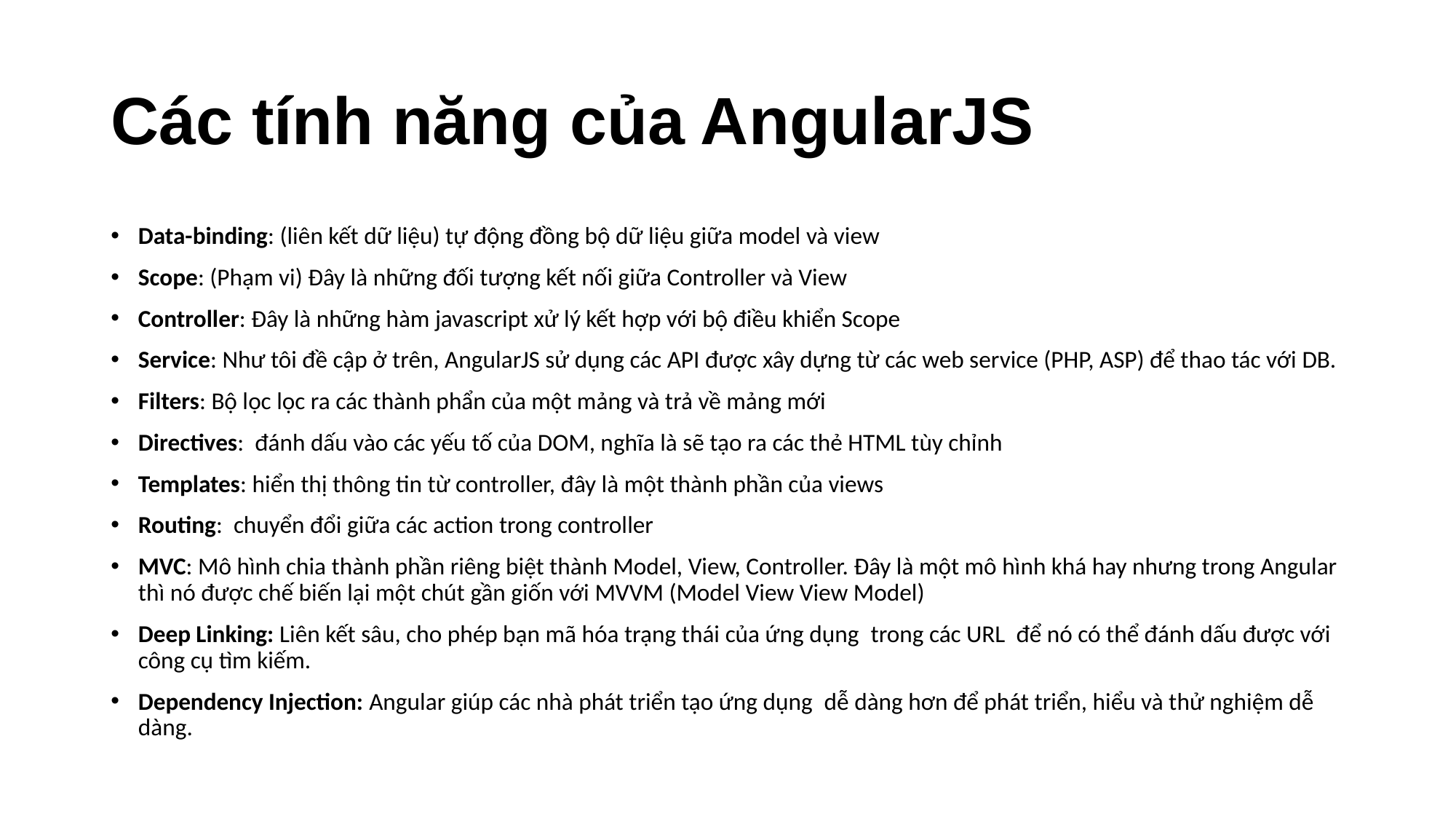

# Các tính năng của AngularJS
Data-binding: (liên kết dữ liệu) tự động đồng bộ dữ liệu giữa model và view
Scope: (Phạm vi) Đây là những đối tượng kết nối giữa Controller và View
Controller: Đây là những hàm javascript xử lý kết hợp với bộ điều khiển Scope
Service: Như tôi đề cập ở trên, AngularJS sử dụng các API được xây dựng từ các web service (PHP, ASP) để thao tác với DB.
Filters: Bộ lọc lọc ra các thành phẩn của một mảng và trả về mảng mới
Directives:  đánh dấu vào các yếu tố của DOM, nghĩa là sẽ tạo ra các thẻ HTML tùy chỉnh
Templates: hiển thị thông tin từ controller, đây là một thành phần của views
Routing:  chuyển đổi giữa các action trong controller
MVC: Mô hình chia thành phần riêng biệt thành Model, View, Controller. Đây là một mô hình khá hay nhưng trong Angular thì nó được chế biến lại một chút gần giốn với MVVM (Model View View Model)
Deep Linking: Liên kết sâu, cho phép bạn mã hóa trạng thái của ứng dụng  trong các URL  để nó có thể đánh dấu được với công cụ tìm kiếm.
Dependency Injection: Angular giúp các nhà phát triển tạo ứng dụng  dễ dàng hơn để phát triển, hiểu và thử nghiệm dễ dàng.